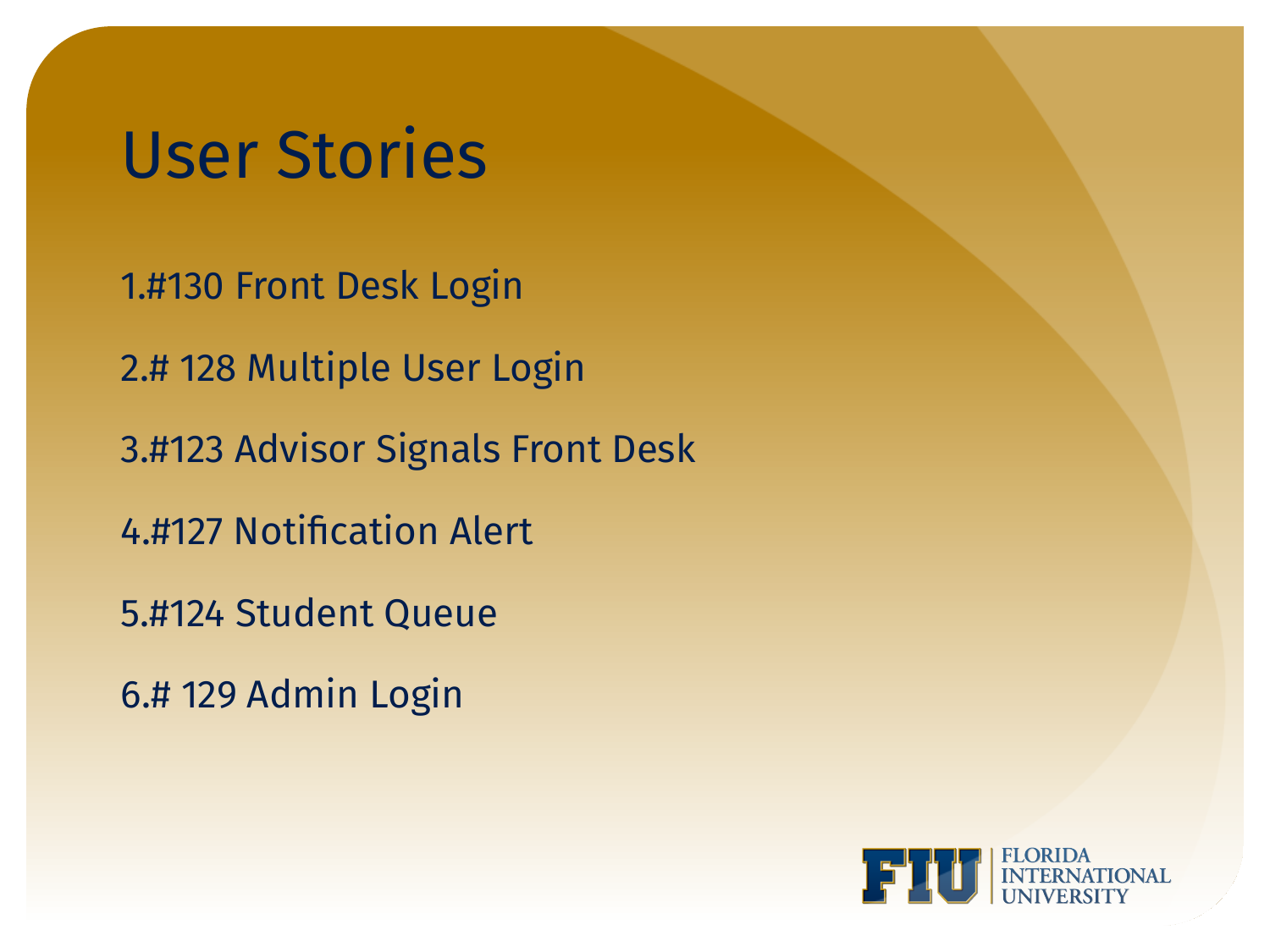

# User Stories
1.#130 Front Desk Login
2.# 128 Multiple User Login
3.#123 Advisor Signals Front Desk
4.#127 Notification Alert
5.#124 Student Queue
6.# 129 Admin Login